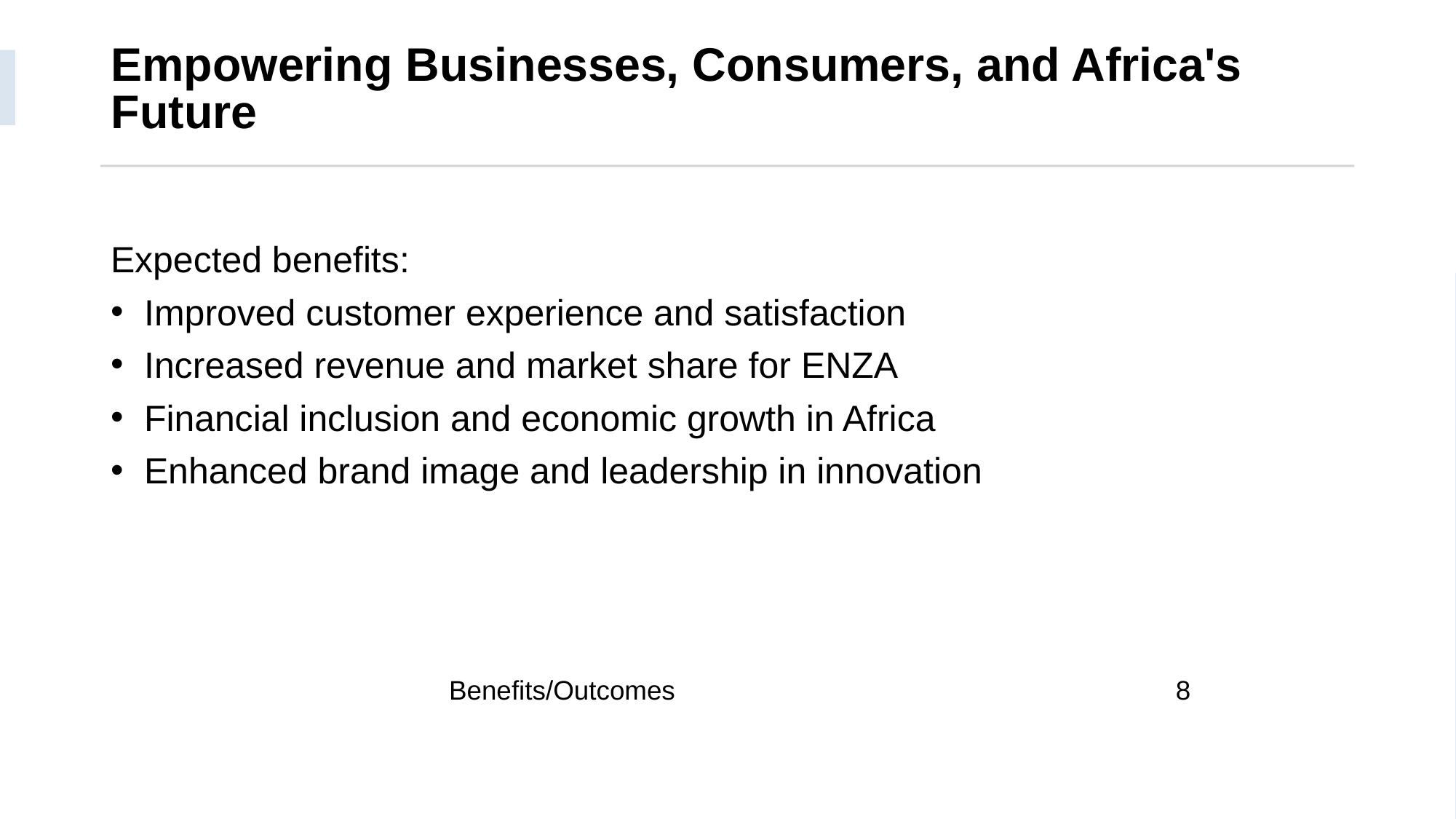

# Empowering Businesses, Consumers, and Africa's Future

Expected benefits:
Improved customer experience and satisfaction
Increased revenue and market share for ENZA
Financial inclusion and economic growth in Africa
Enhanced brand image and leadership in innovation

Benefits/Outcomes
8